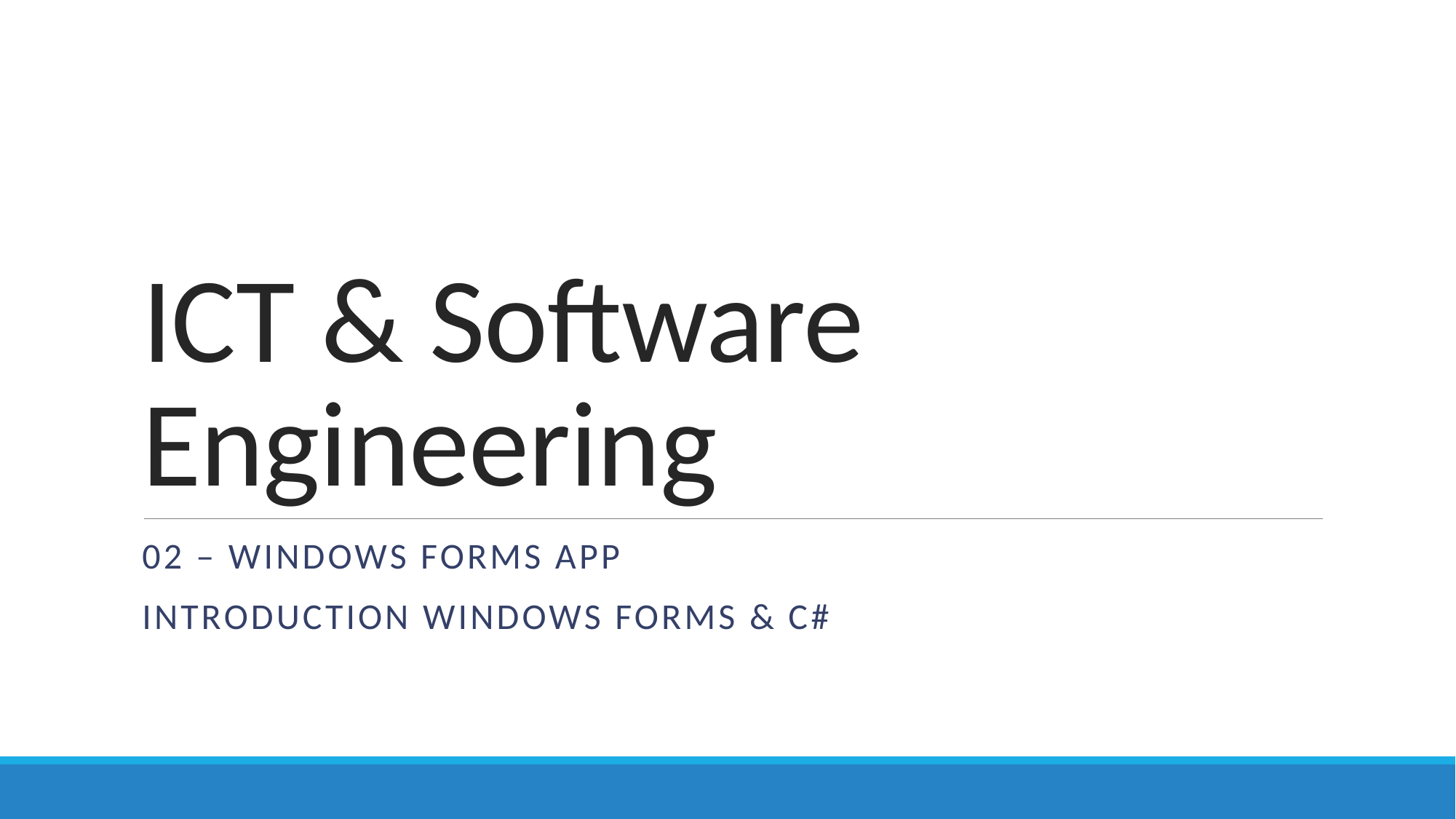

# ICT & Software Engineering
02 – Windows Forms APP
Introduction windows forms & C#